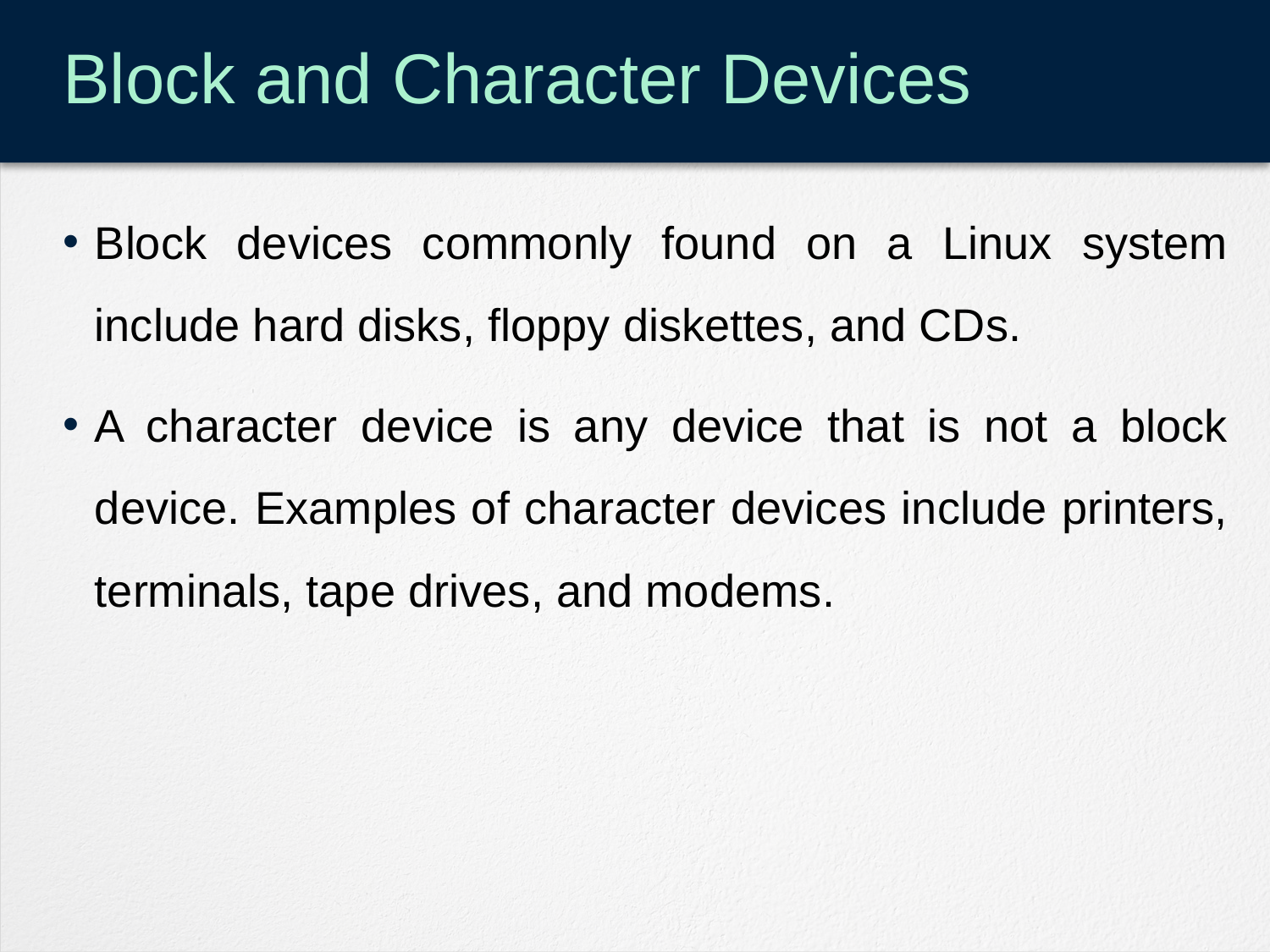

# Block and Character Devices
Block devices commonly found on a Linux system include hard disks, floppy diskettes, and CDs.
A character device is any device that is not a block device. Examples of character devices include printers, terminals, tape drives, and modems.